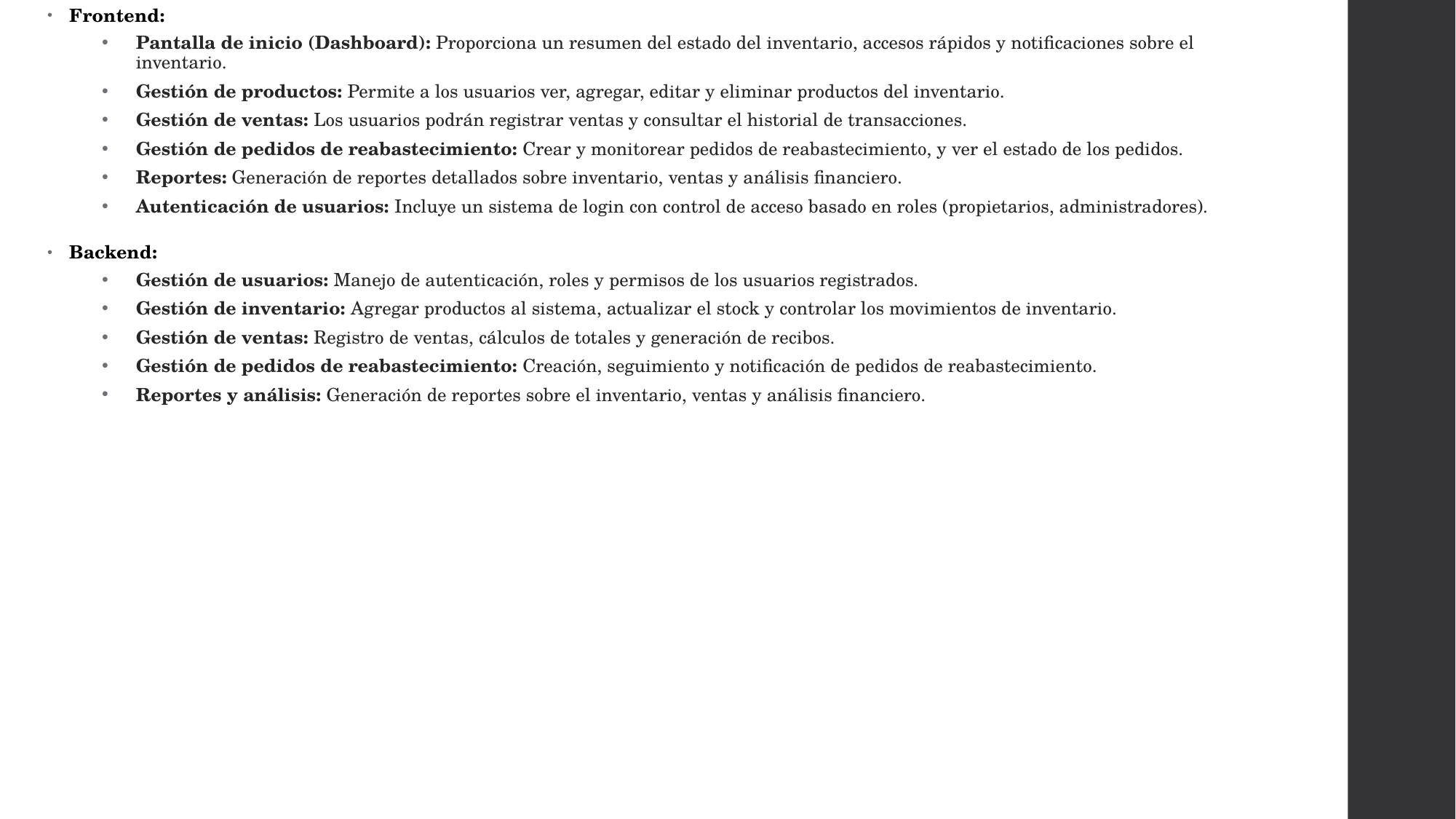

Frontend:
Pantalla de inicio (Dashboard): Proporciona un resumen del estado del inventario, accesos rápidos y notificaciones sobre el inventario.
Gestión de productos: Permite a los usuarios ver, agregar, editar y eliminar productos del inventario.
Gestión de ventas: Los usuarios podrán registrar ventas y consultar el historial de transacciones.
Gestión de pedidos de reabastecimiento: Crear y monitorear pedidos de reabastecimiento, y ver el estado de los pedidos.
Reportes: Generación de reportes detallados sobre inventario, ventas y análisis financiero.
Autenticación de usuarios: Incluye un sistema de login con control de acceso basado en roles (propietarios, administradores).
Backend:
Gestión de usuarios: Manejo de autenticación, roles y permisos de los usuarios registrados.
Gestión de inventario: Agregar productos al sistema, actualizar el stock y controlar los movimientos de inventario.
Gestión de ventas: Registro de ventas, cálculos de totales y generación de recibos.
Gestión de pedidos de reabastecimiento: Creación, seguimiento y notificación de pedidos de reabastecimiento.
Reportes y análisis: Generación de reportes sobre el inventario, ventas y análisis financiero.

#